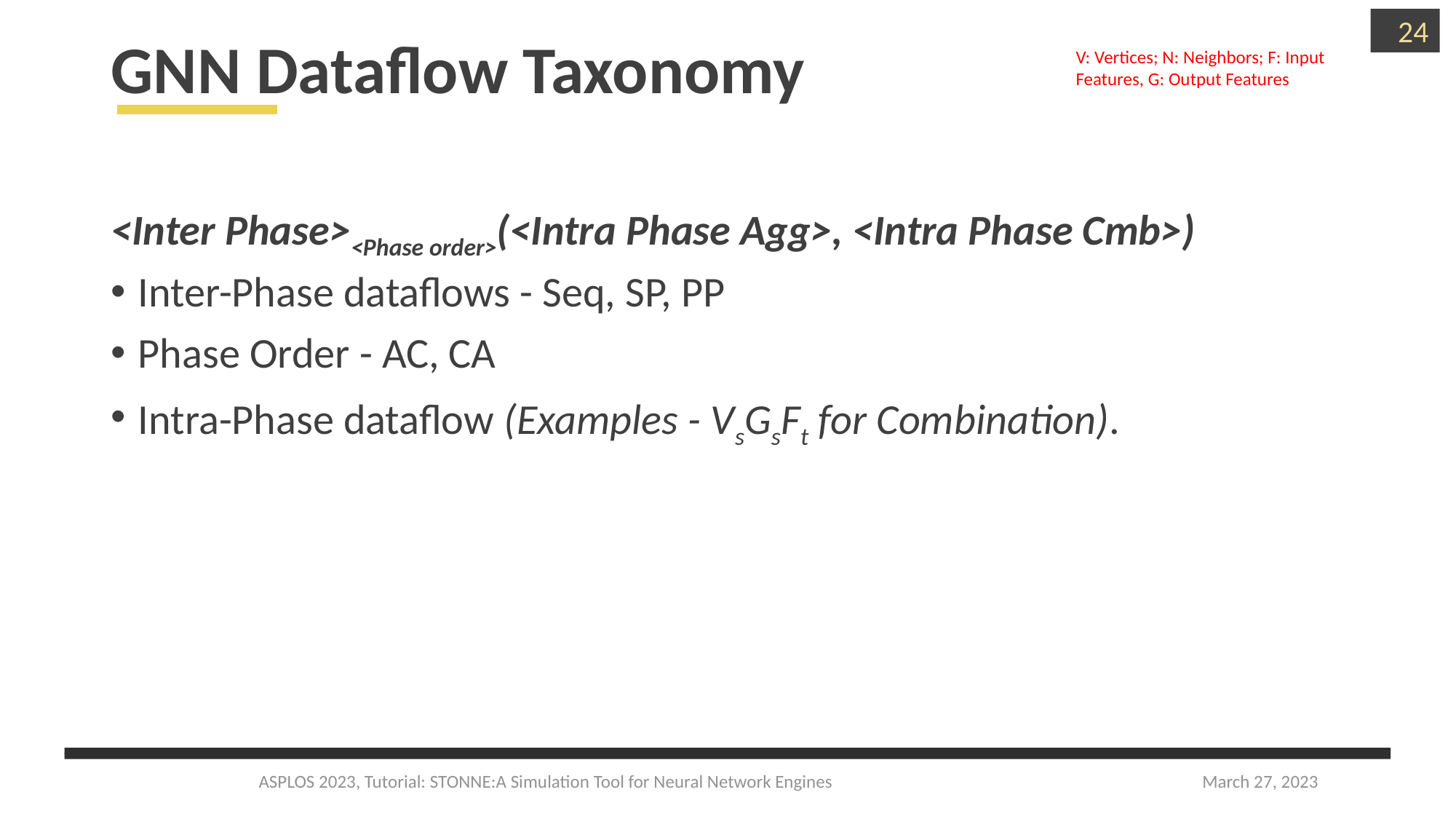

24
# GNN Dataflow Taxonomy
V: Vertices; N: Neighbors; F: Input Features, G: Output Features

<Inter Phase><Phase order>(<Intra Phase Agg>, <Intra Phase Cmb>)
Inter-Phase dataflows - Seq, SP, PP
Phase Order - AC, CA
Intra-Phase dataflow (Examples - VsGsFt for Combination).
ASPLOS 2023, Tutorial: STONNE:A Simulation Tool for Neural Network Engines
March 27, 2023